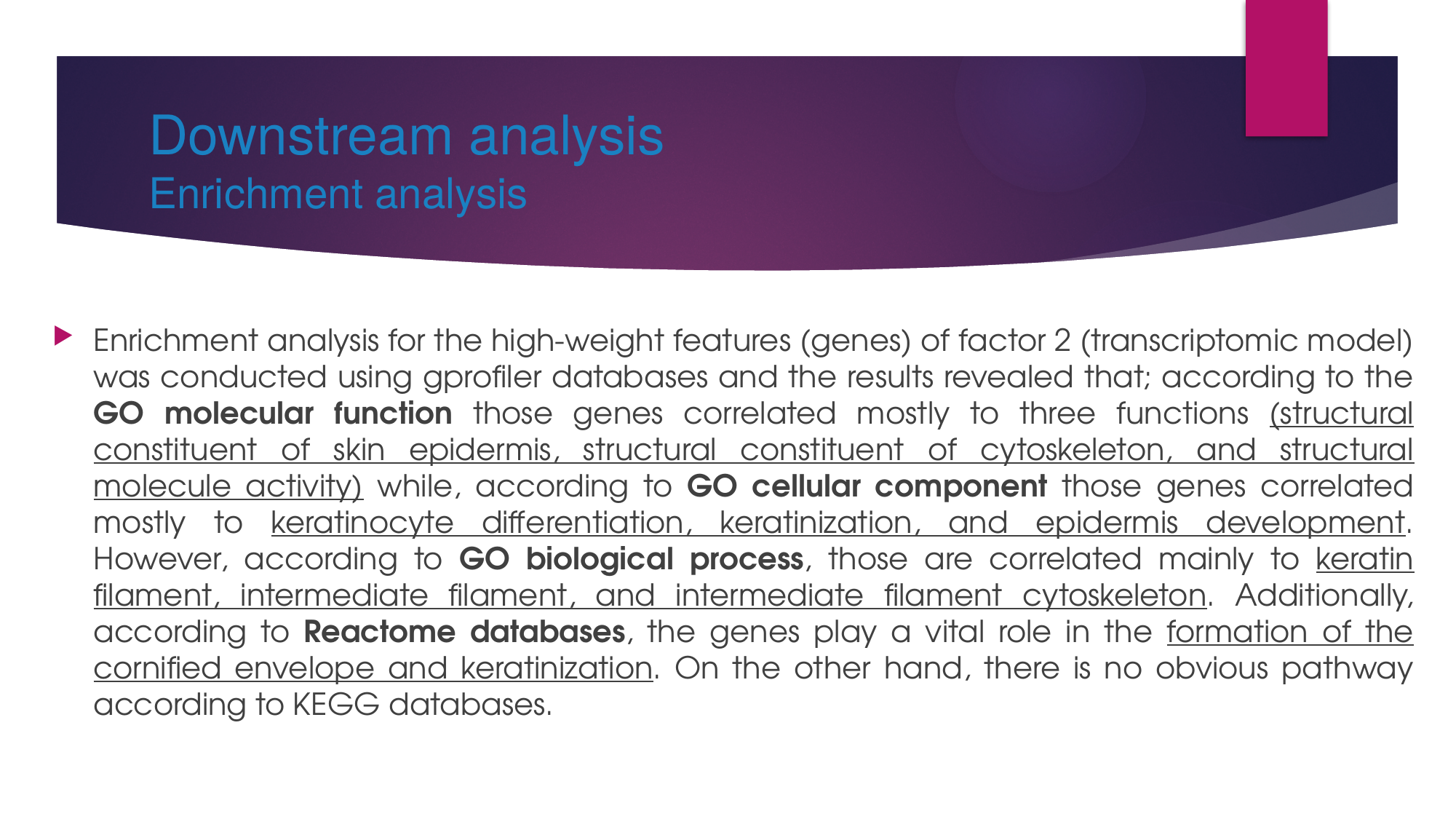

# Downstream analysis Enrichment analysis
Enrichment analysis for the high-weight features (genes) of factor 2 (transcriptomic model) was conducted using gprofiler databases and the results revealed that; according to the GO molecular function those genes correlated mostly to three functions (structural constituent of skin epidermis, structural constituent of cytoskeleton, and structural molecule activity) while, according to GO cellular component those genes correlated mostly to keratinocyte differentiation, keratinization, and epidermis development. However, according to GO biological process, those are correlated mainly to keratin filament, intermediate filament, and intermediate filament cytoskeleton. Additionally, according to Reactome databases, the genes play a vital role in the formation of the cornified envelope and keratinization. On the other hand, there is no obvious pathway according to KEGG databases.